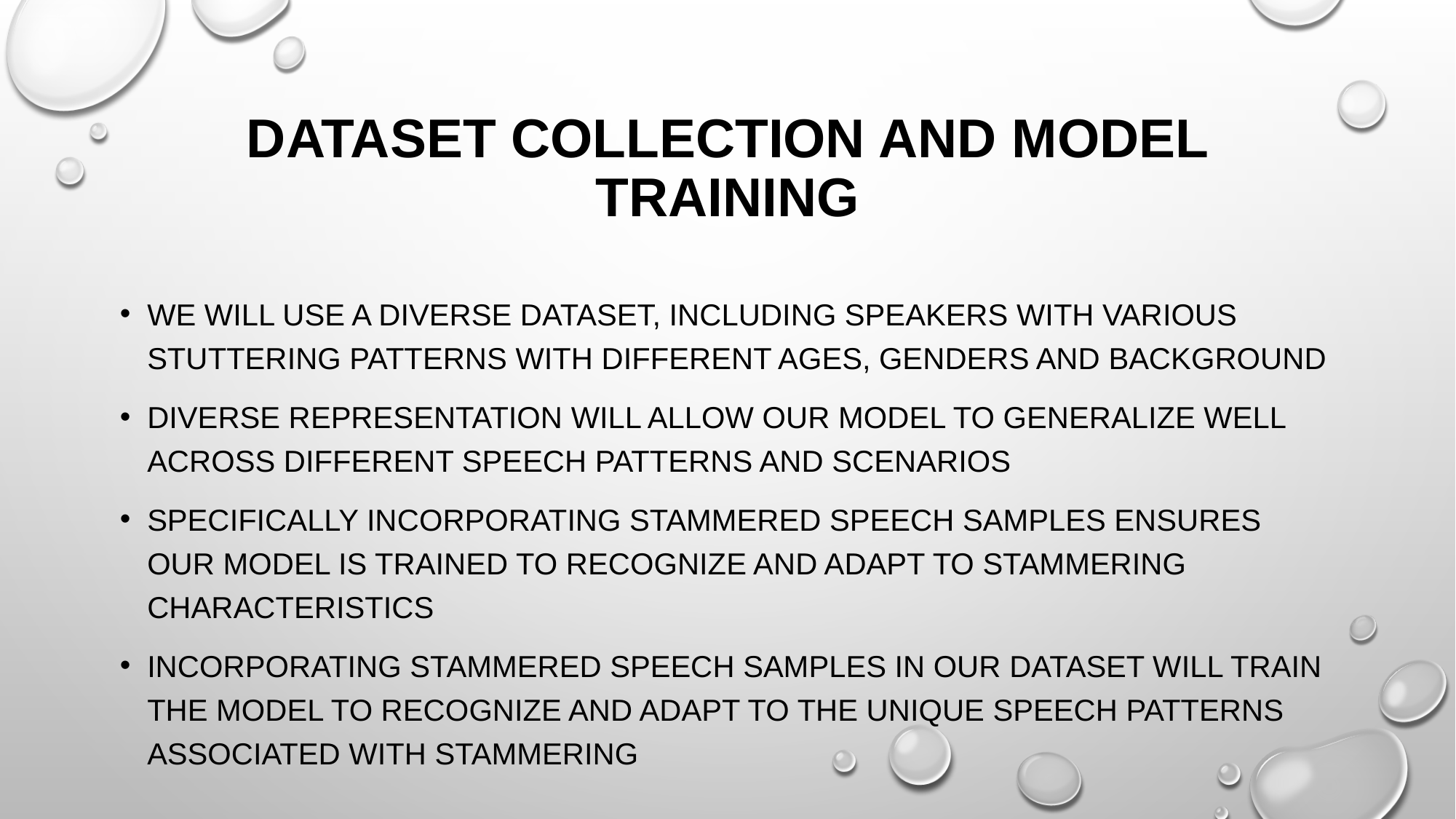

# DATASET COLLECTION AND MODEL TRAINING
We will use a diverse dataset, including speakers with various stuttering patterns with different ages, genders and background
Diverse representation will allow our model to generalize well across different speech patterns and scenarios
Specifically incorporating stammered speech samples ensures our model is trained to recognize and adapt to stammering characteristics
Incorporating stammered speech samples in our dataset will train the model to recognize and adapt to the unique speech patterns associated with stammering